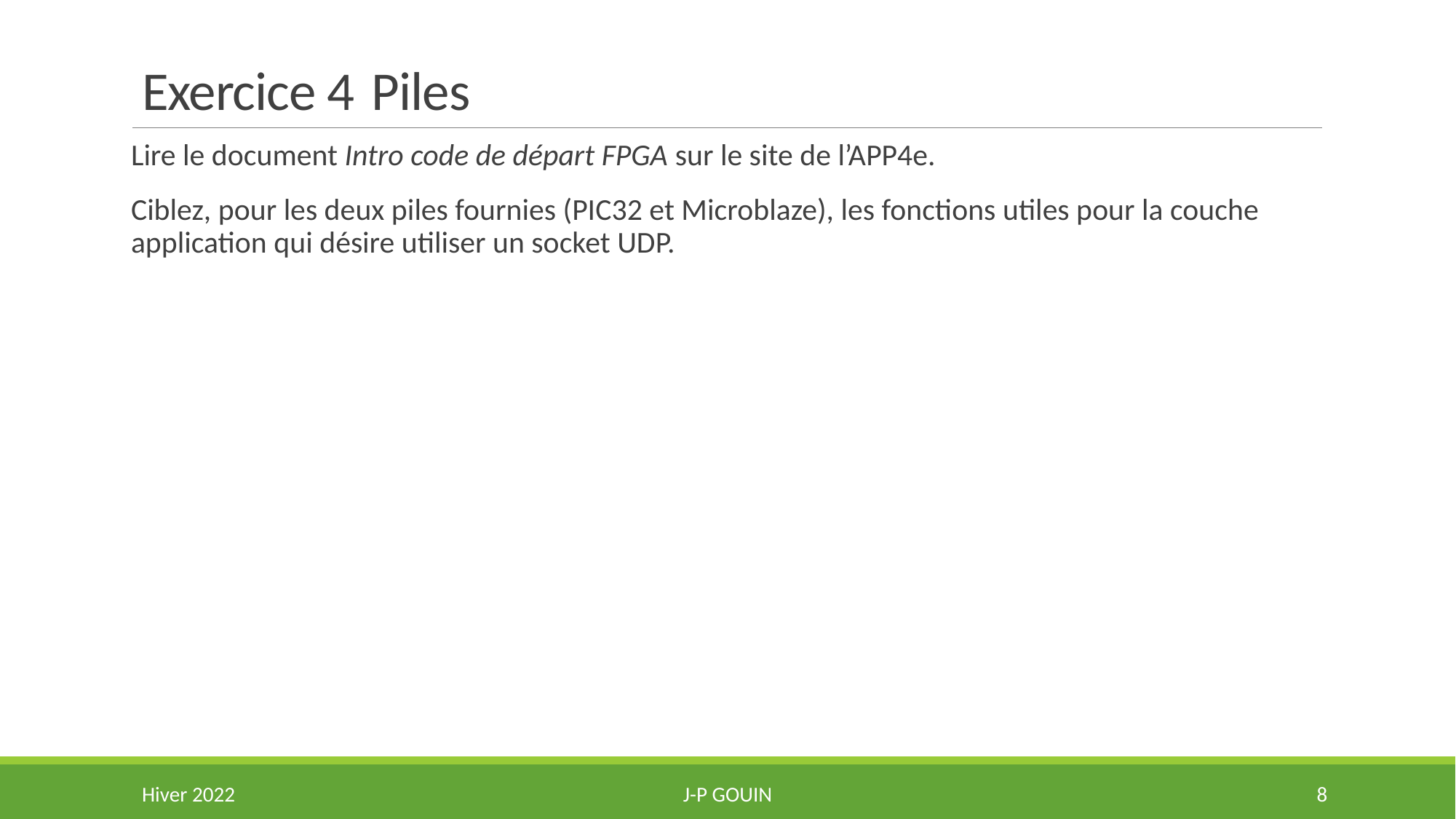

# Exercice 4	 Piles
Lire le document Intro code de départ FPGA sur le site de l’APP4e.
Ciblez, pour les deux piles fournies (PIC32 et Microblaze), les fonctions utiles pour la couche application qui désire utiliser un socket UDP.
Hiver 2022
J-P Gouin
8